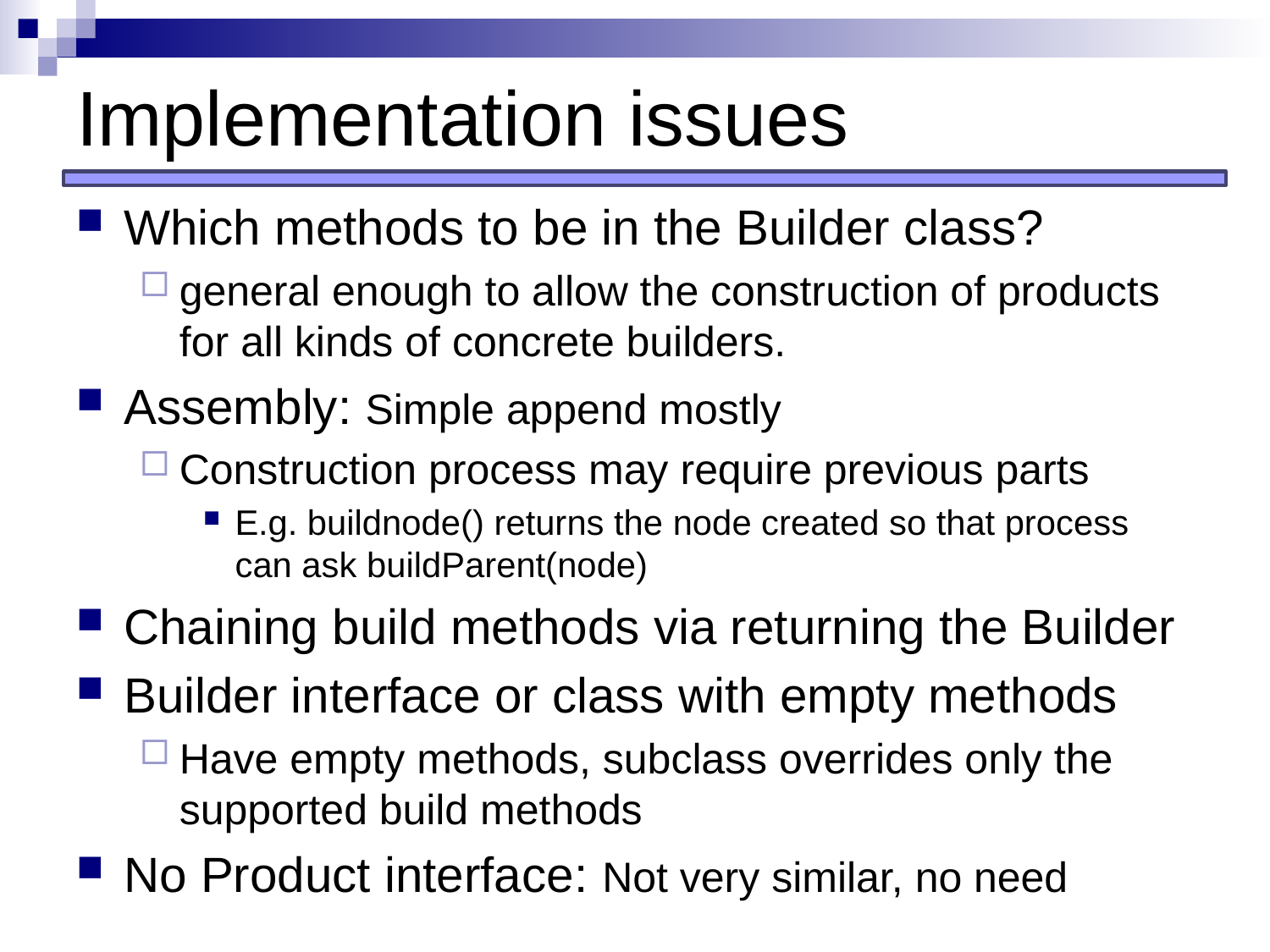

# Implementation issues
Which methods to be in the Builder class?
general enough to allow the construction of products for all kinds of concrete builders.
Assembly: Simple append mostly
Construction process may require previous parts
E.g. buildnode() returns the node created so that process can ask buildParent(node)
Chaining build methods via returning the Builder
Builder interface or class with empty methods
Have empty methods, subclass overrides only the supported build methods
No Product interface: Not very similar, no need